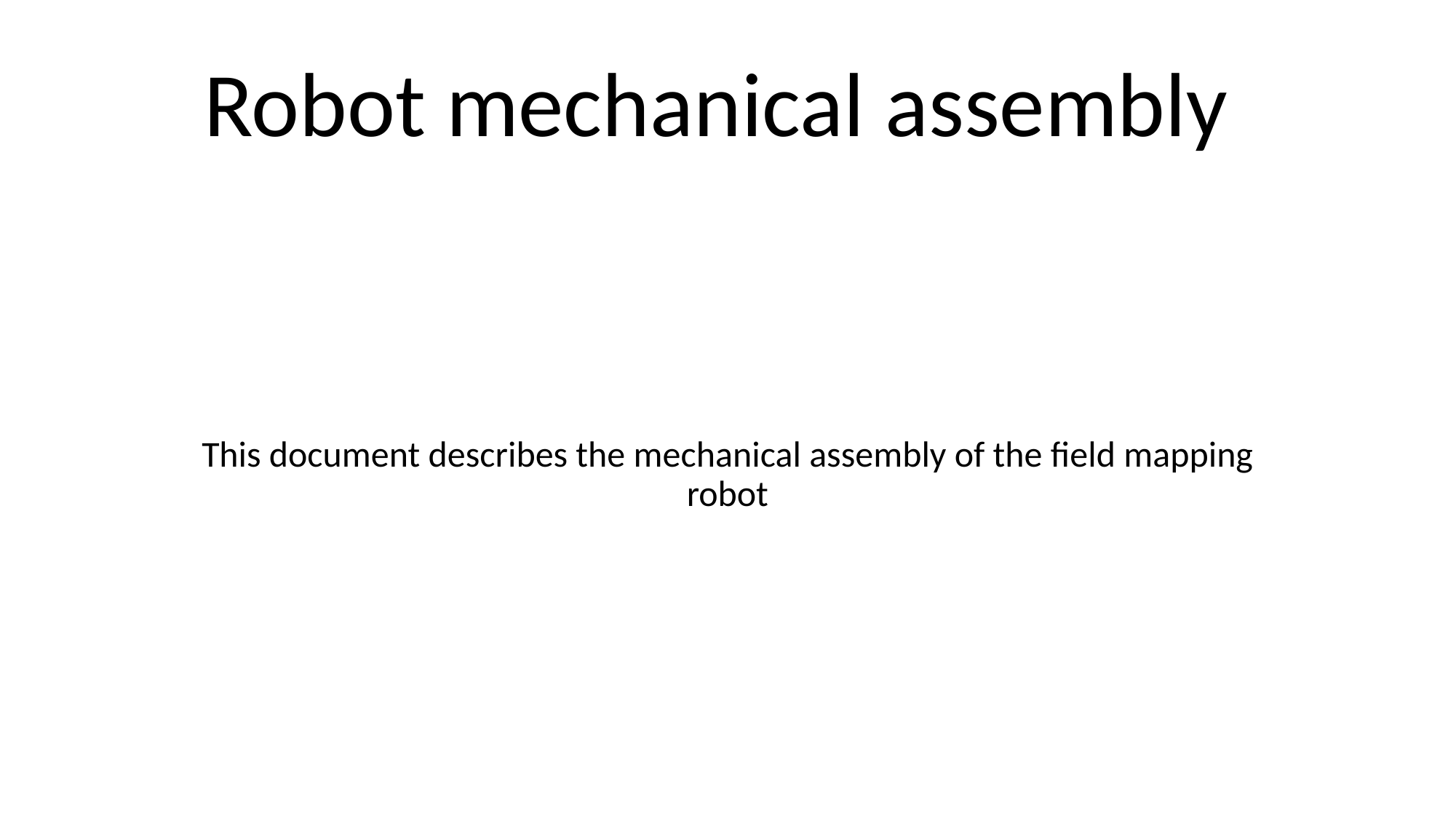

# Robot mechanical assembly
This document describes the mechanical assembly of the field mapping robot